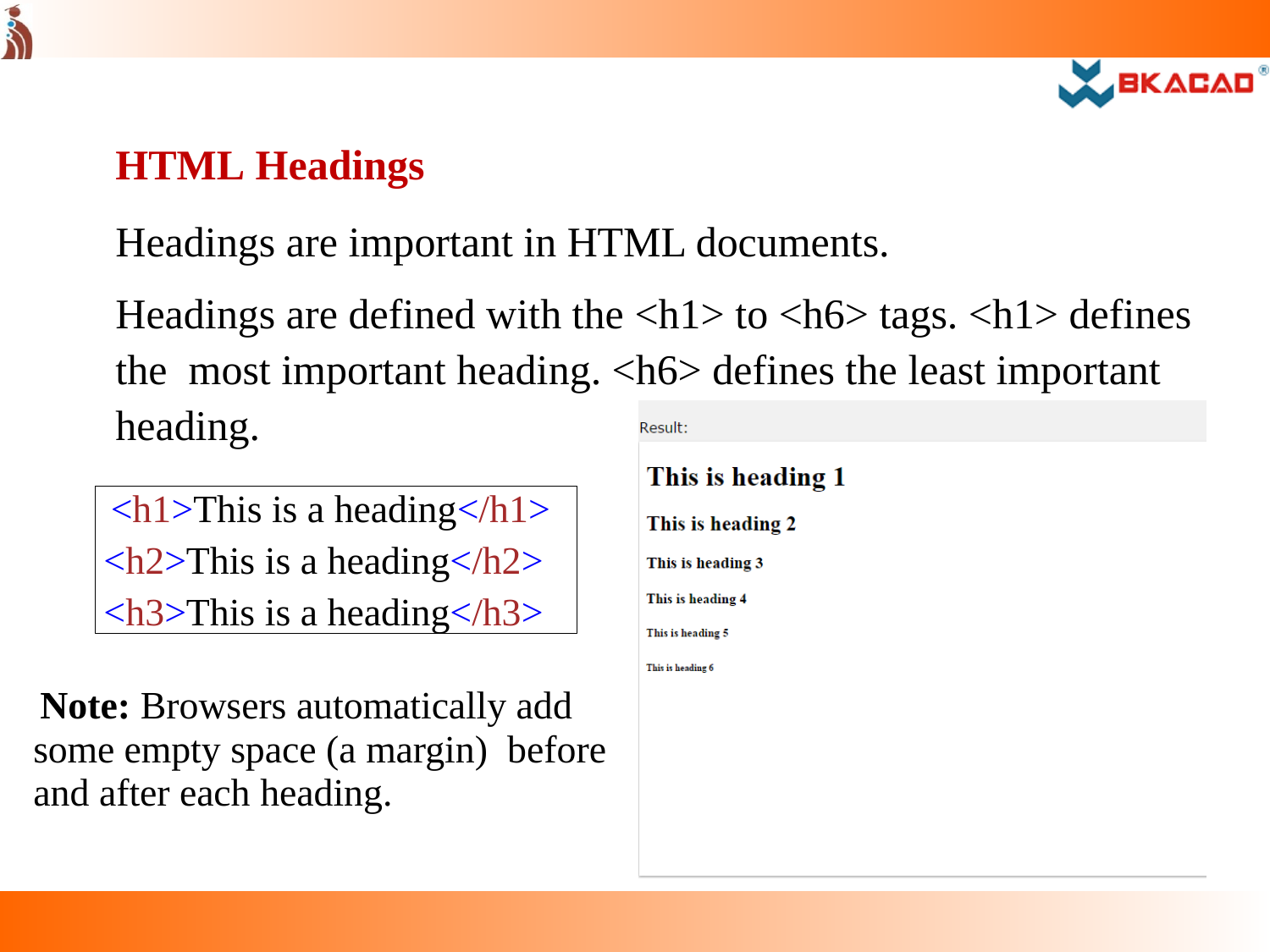

HTML Headings
Headings are important in HTML documents.
Headings are defined with the <h1> to <h6> tags. <h1> defines the  most important heading. <h6> defines the least important heading.

<h1>This is a heading</h1>
<h2>This is a heading</h2>
<h3>This is a heading</h3>
Note: Browsers automatically add some empty space (a margin)  before and after each heading.
7